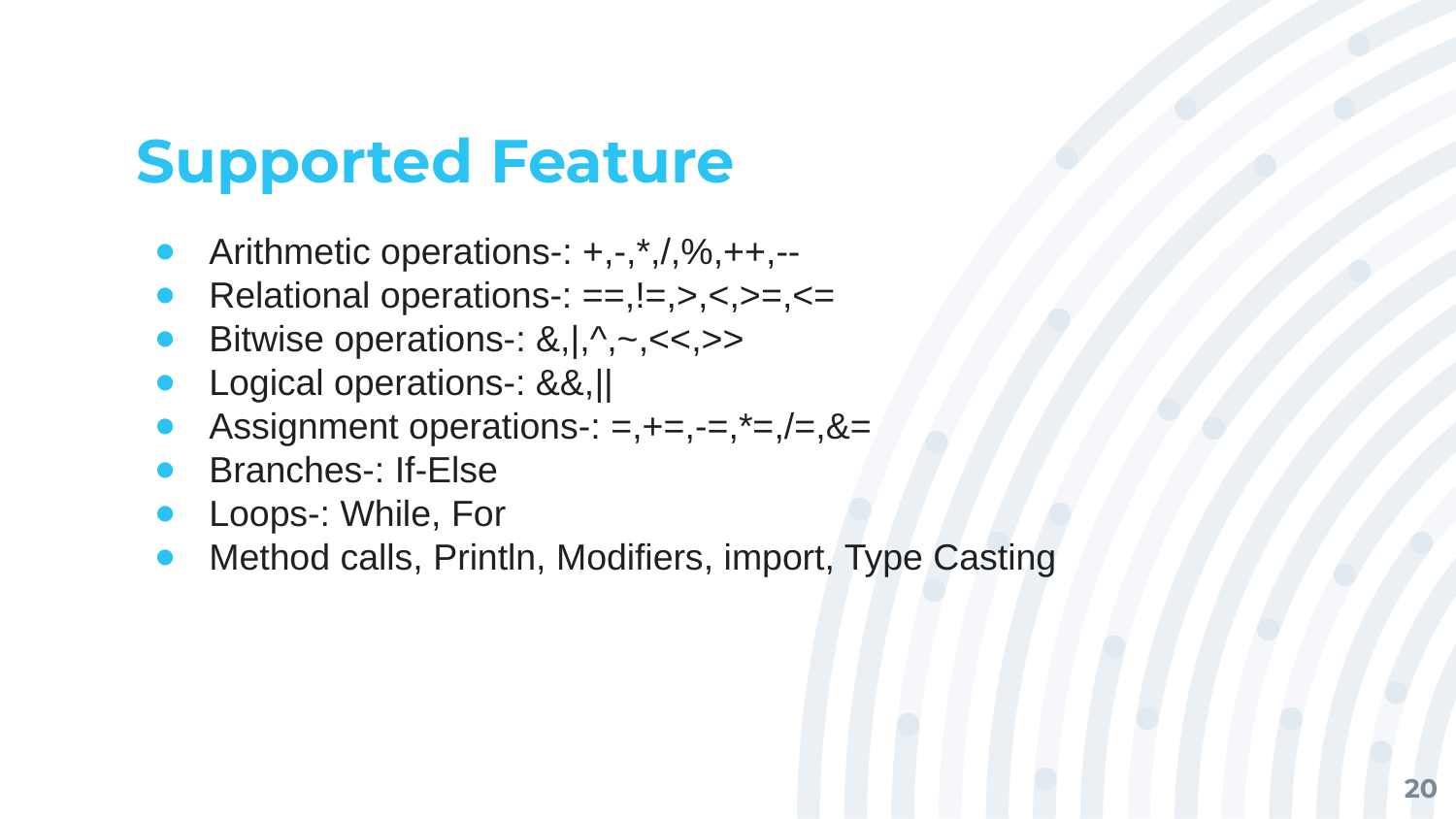

# Supported Feature
Arithmetic operations-: +,-,*,/,%,++,--
Relational operations-: ==,!=,>,<,>=,<=
Bitwise operations-: &,|,^,~,<<,>>
Logical operations-: &&,||
Assignment operations-: =,+=,-=,*=,/=,&=
Branches-: If-Else
Loops-: While, For
Method calls, Println, Modifiers, import, Type Casting

20